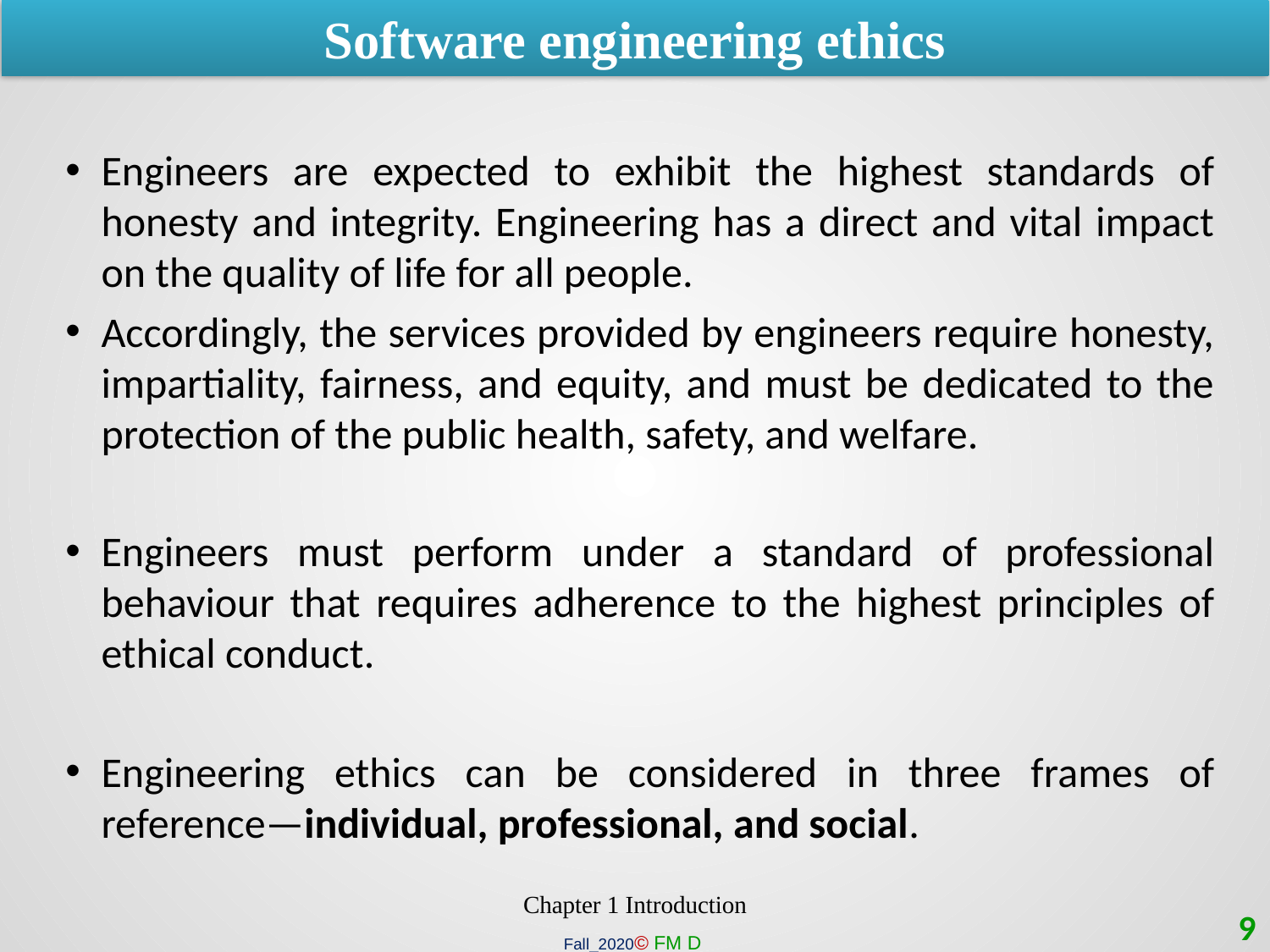

Software engineering ethics
Engineers are expected to exhibit the highest standards of honesty and integrity. Engineering has a direct and vital impact on the quality of life for all people.
Accordingly, the services provided by engineers require honesty, impartiality, fairness, and equity, and must be dedicated to the protection of the public health, safety, and welfare.

Engineers must perform under a standard of professional behaviour that requires adherence to the highest principles of ethical conduct.

Engineering ethics can be considered in three frames of reference—individual, professional, and social.
Chapter 1 Introduction
9